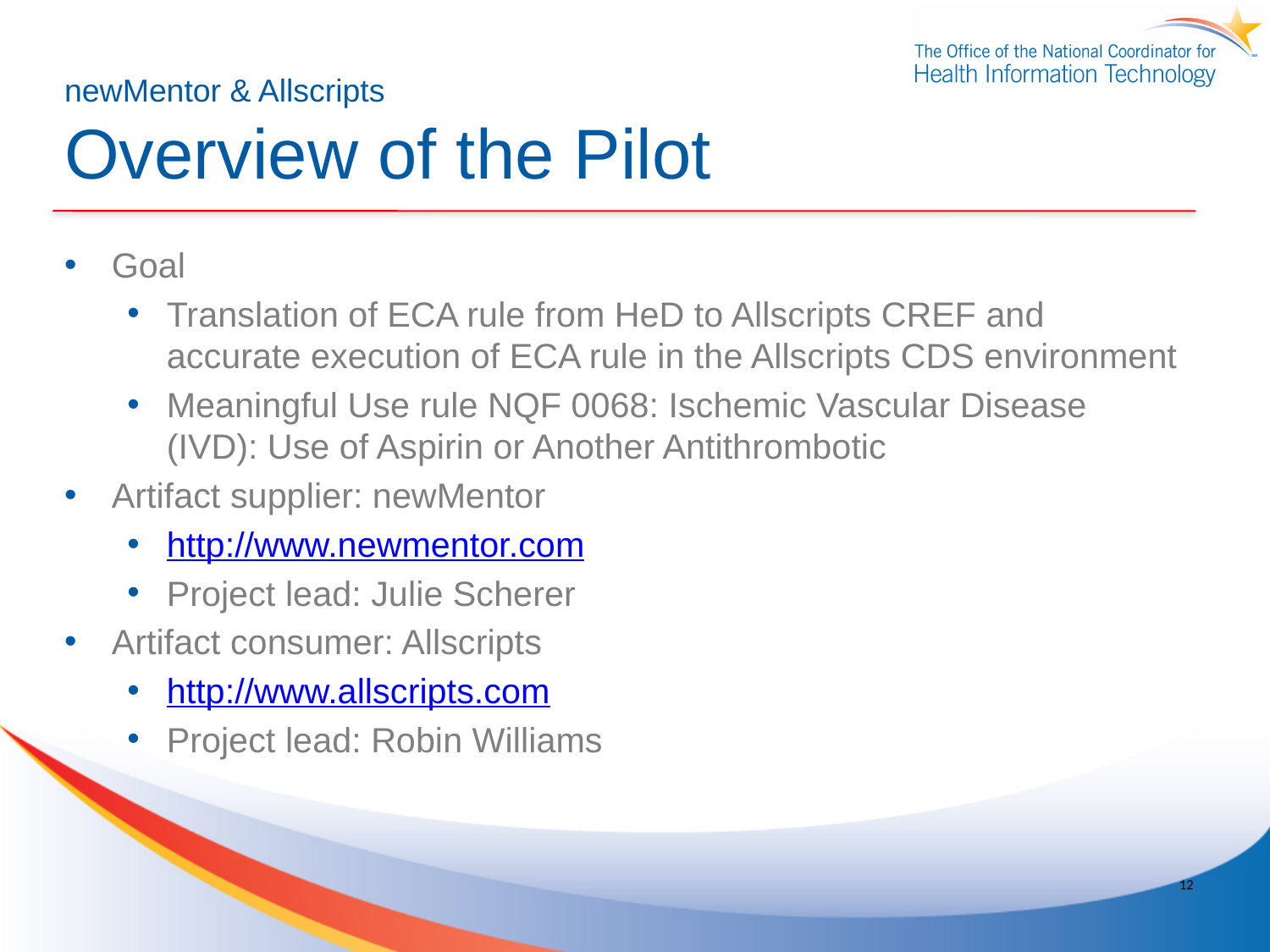

# newMentor & Allscripts Overview of the Pilot
Goal
Translation of ECA rule from HeD to Allscripts CREF and accurate execution of ECA rule in the Allscripts CDS environment
Meaningful Use rule NQF 0068: Ischemic Vascular Disease (IVD): Use of Aspirin or Another Antithrombotic
Artifact supplier: newMentor
http://www.newmentor.com
Project lead: Julie Scherer
Artifact consumer: Allscripts
http://www.allscripts.com
Project lead: Robin Williams

12